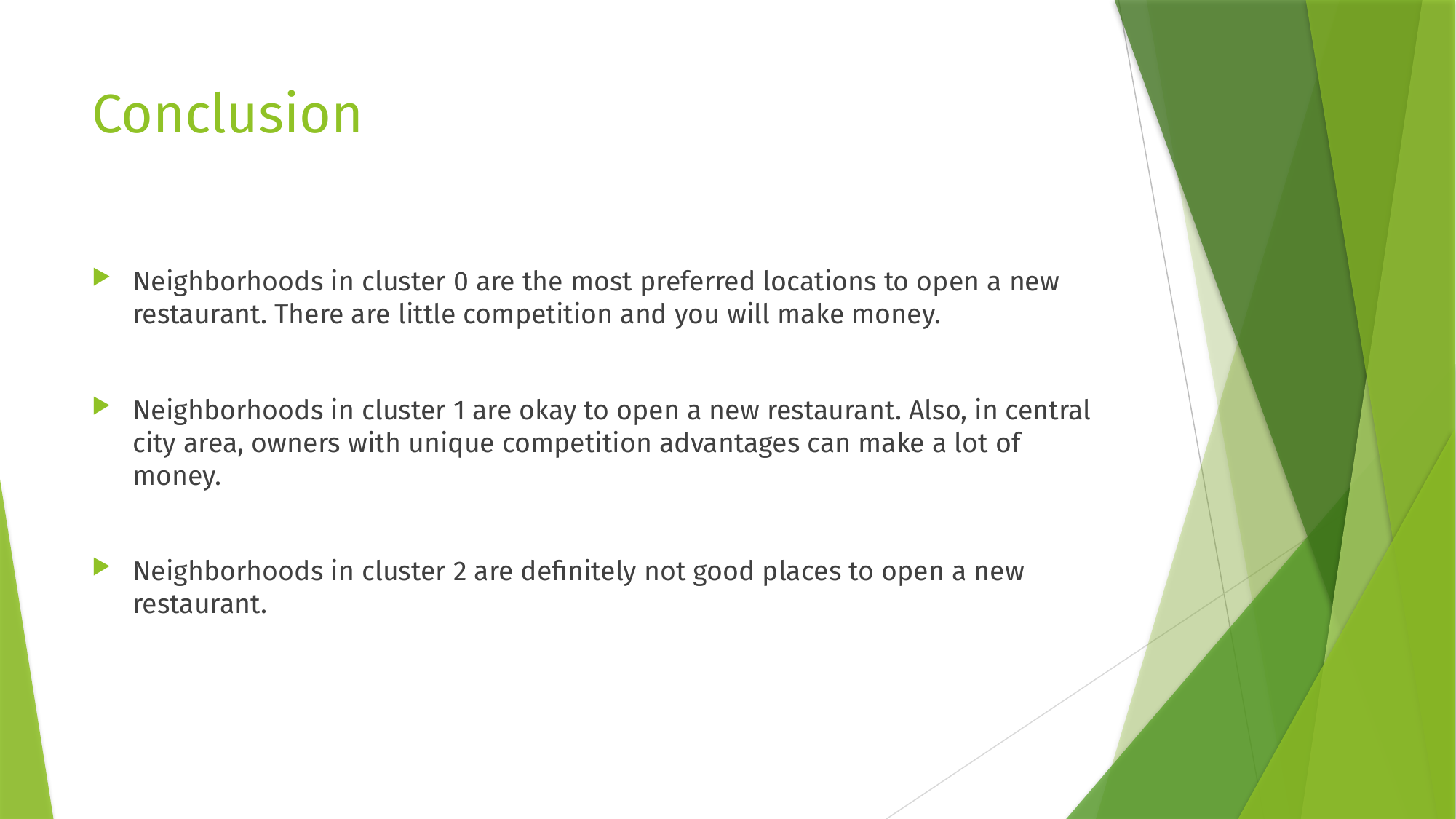

# Conclusion
Neighborhoods in cluster 0 are the most preferred locations to open a new restaurant. There are little competition and you will make money.

Neighborhoods in cluster 1 are okay to open a new restaurant. Also, in central city area, owners with unique competition advantages can make a lot of money.

Neighborhoods in cluster 2 are definitely not good places to open a new restaurant.